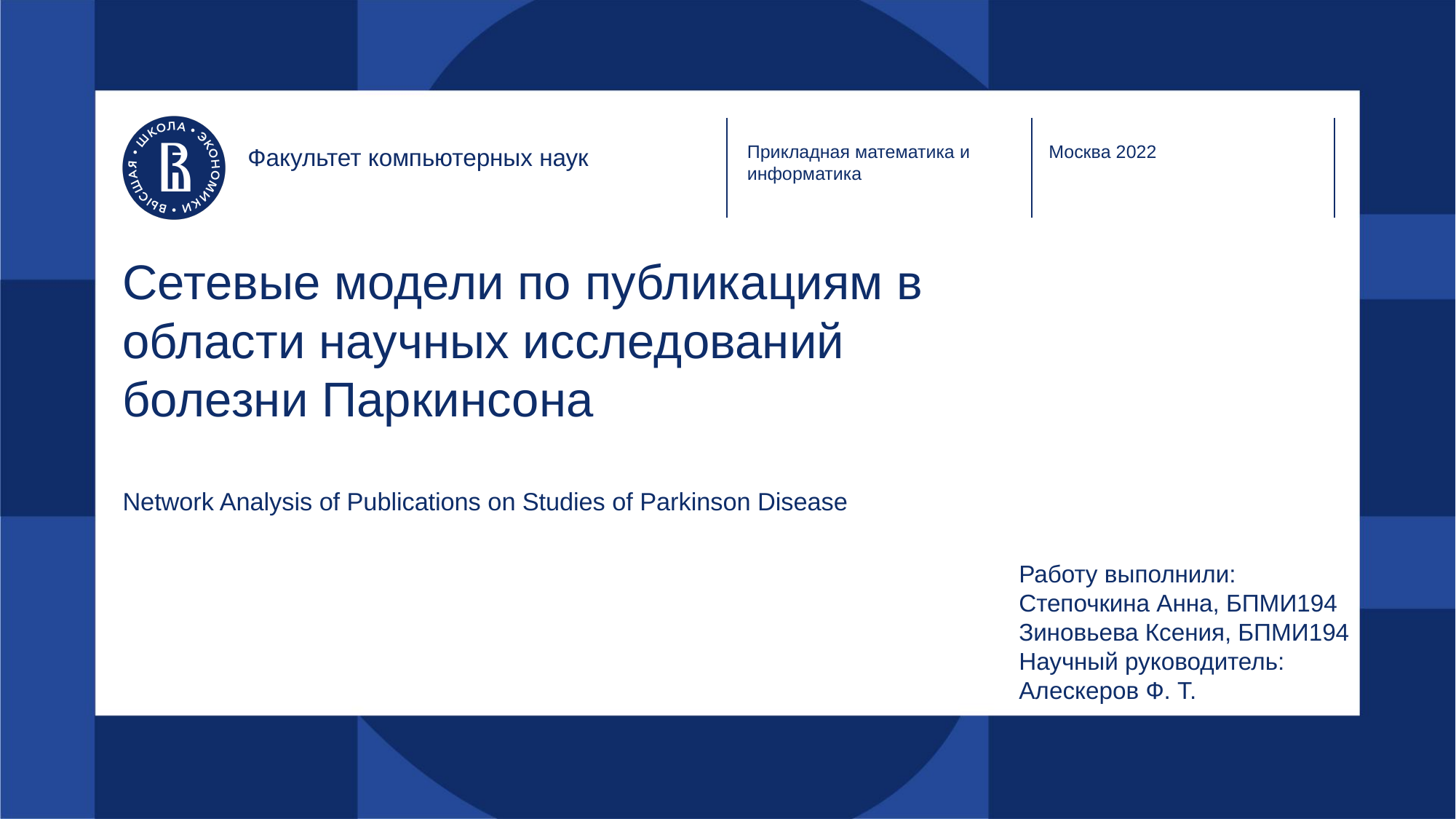

Прикладная математика и информатика
Москва 2022
Факультет компьютерных наук
# Сетевые модели по публикациям в области научных исследований болезни Паркинсона Network Analysis of Publications on Studies of Parkinson Disease
Работу выполнили:
Степочкина Анна, БПМИ194
Зиновьева Ксения, БПМИ194
Научный руководитель:
Алескеров Ф. Т.